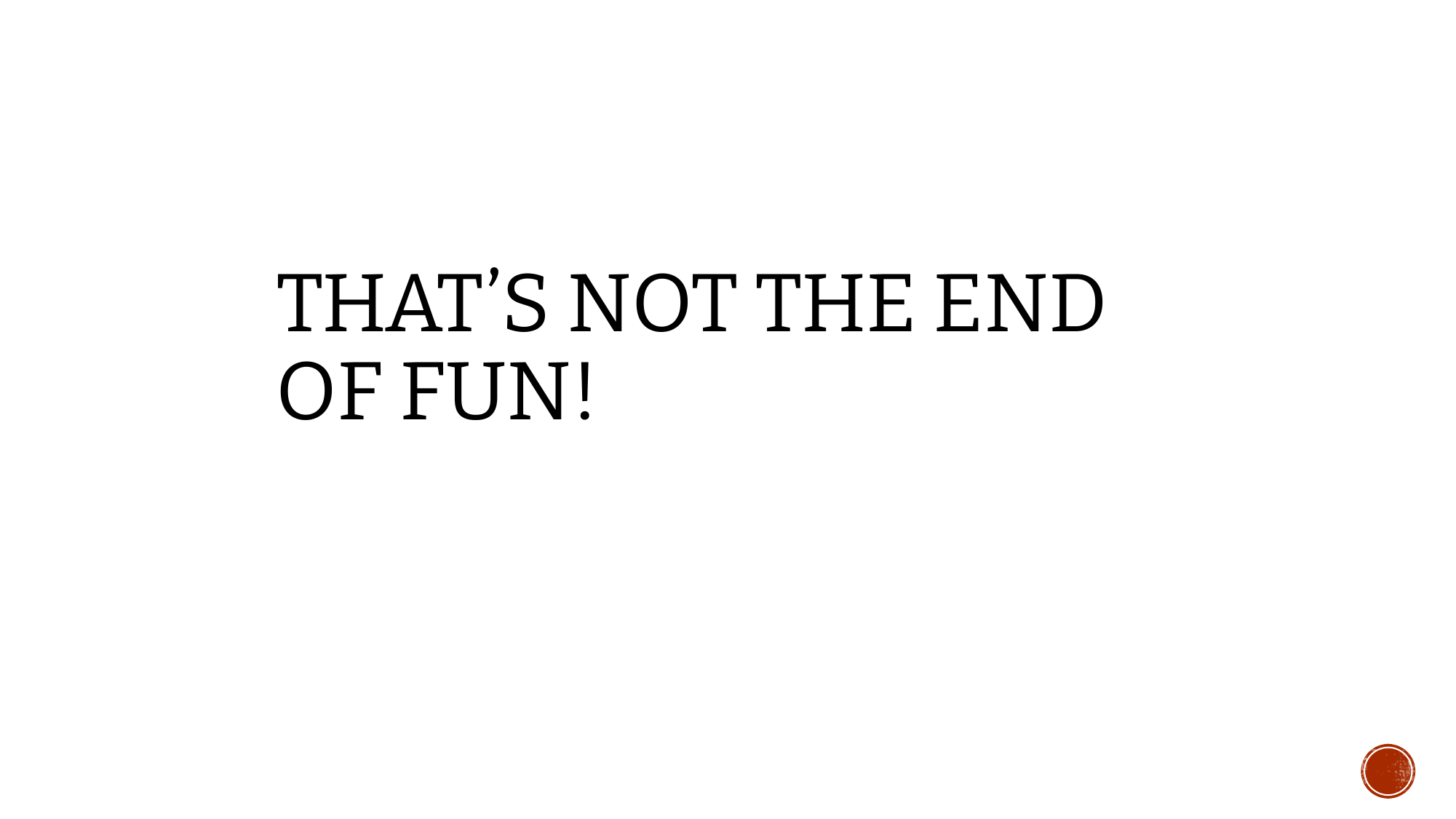

# That’s not the end of fun!